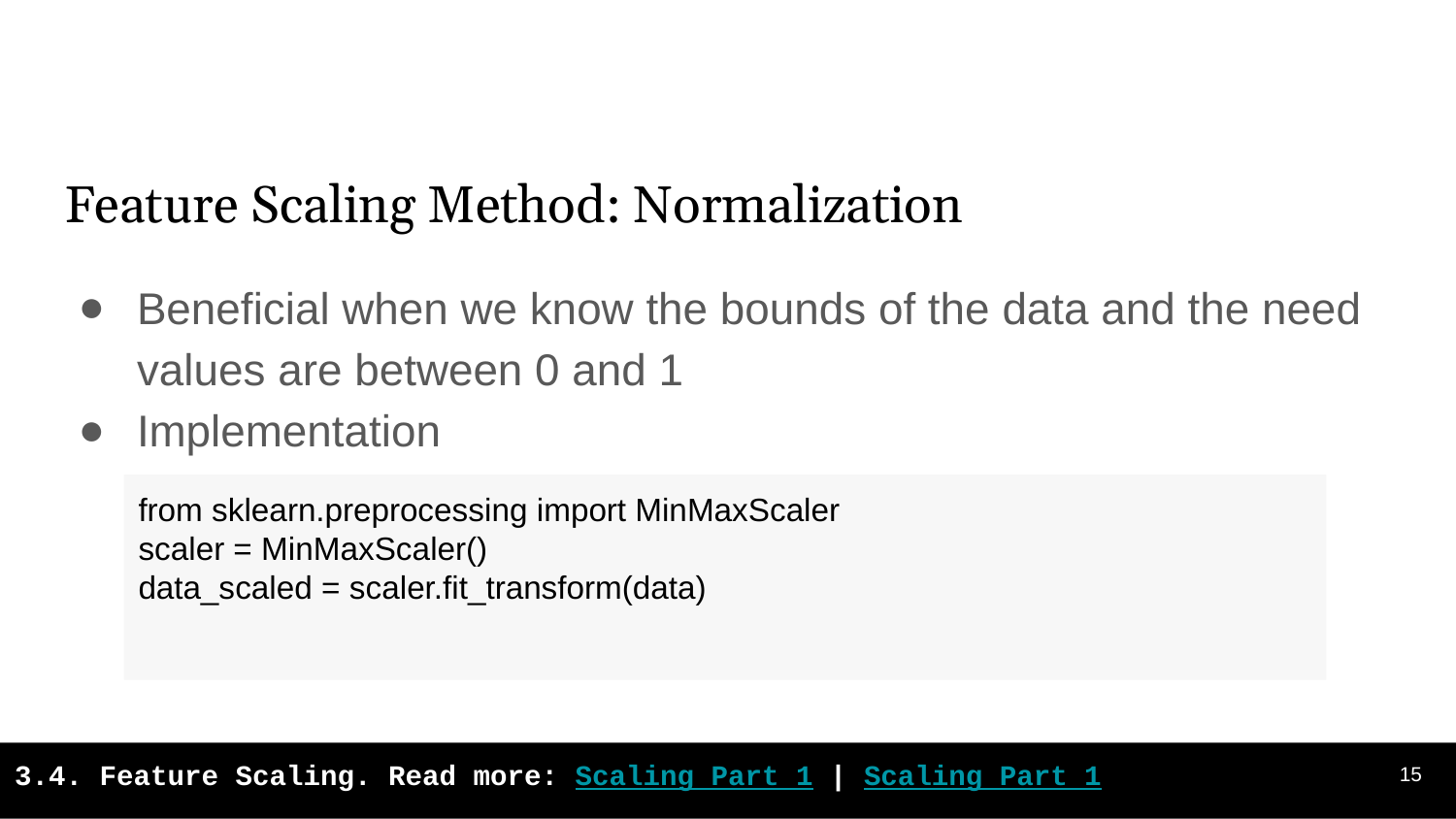

# Feature Scaling Method: Normalization
Beneficial when we know the bounds of the data and the need values are between 0 and 1
Implementation
from sklearn.preprocessing import MinMaxScaler
scaler = MinMaxScaler()
data_scaled = scaler.fit_transform(data)

15
3.4. Feature Scaling. Read more: Scaling Part 1 | Scaling Part 1